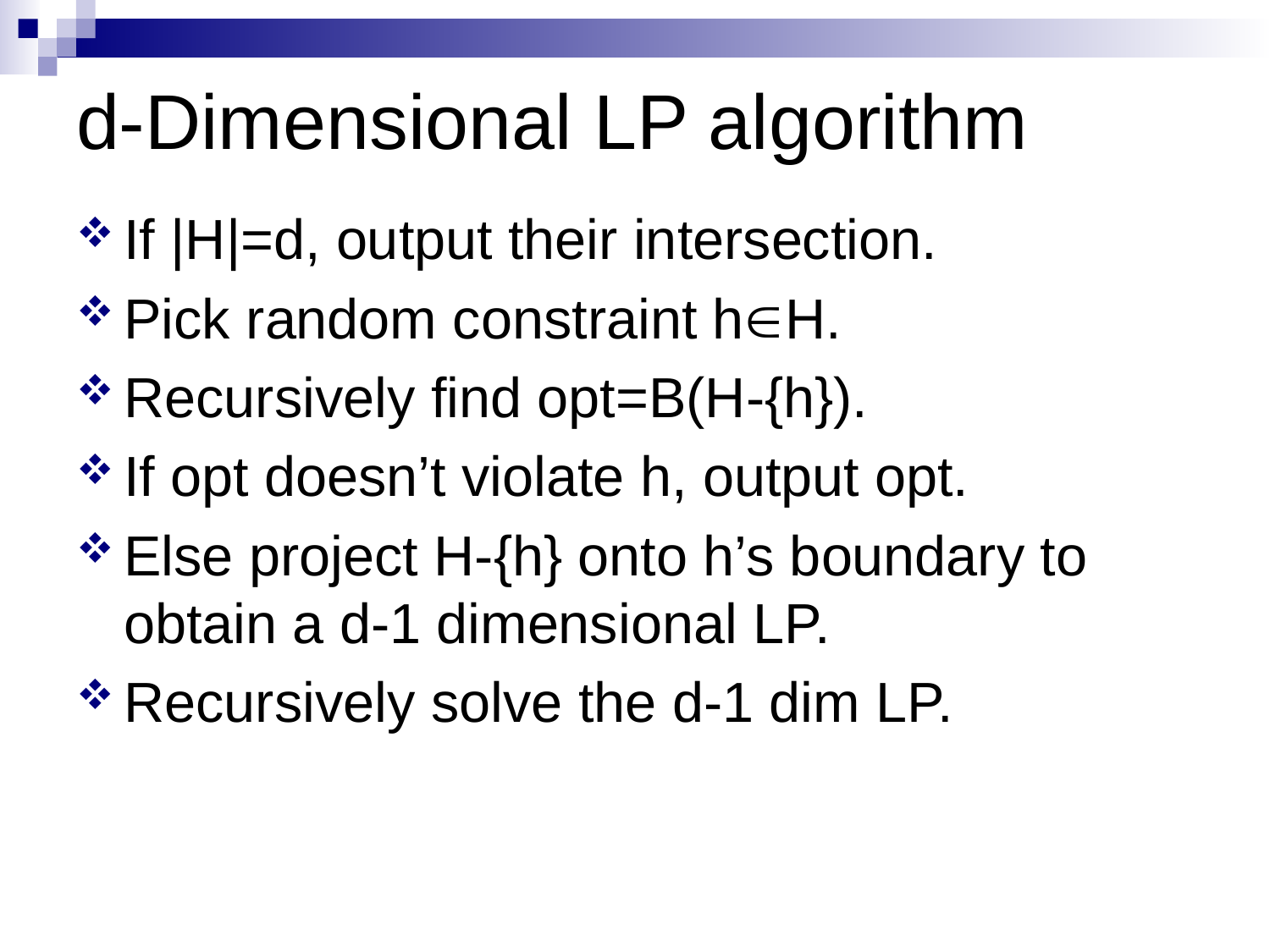

# d-Dimensional LP algorithm
If |H|=d, output their intersection.
Pick random constraint h∈H.
Recursively find opt=B(H-{h}).
If opt doesn’t violate h, output opt.
Else project H-{h} onto h’s boundary to obtain a d-1 dimensional LP.
Recursively solve the d-1 dim LP.